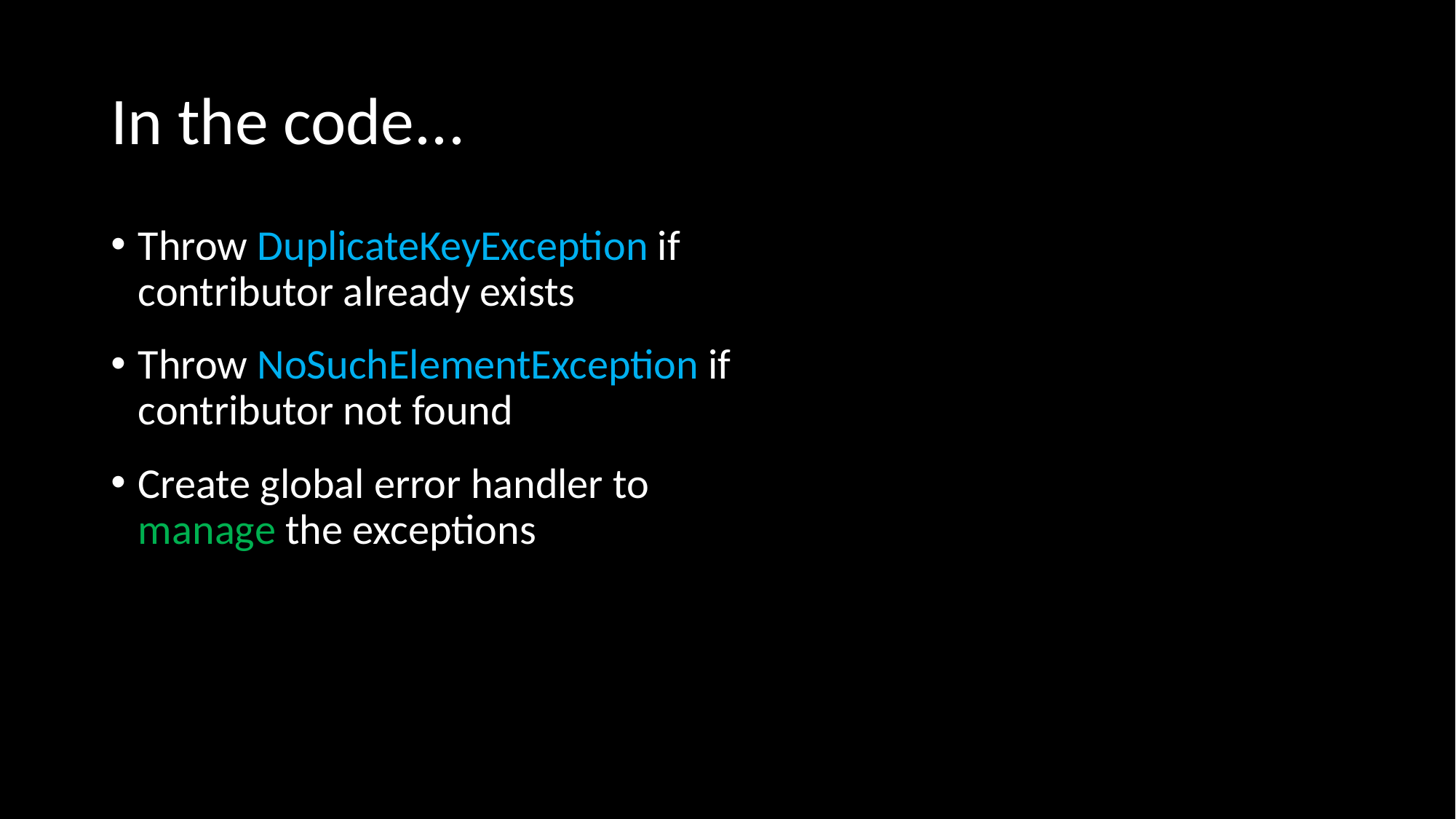

# In the code...
Throw DuplicateKeyException if contributor already exists
Throw NoSuchElementException if contributor not found
Create global error handler to manage the exceptions